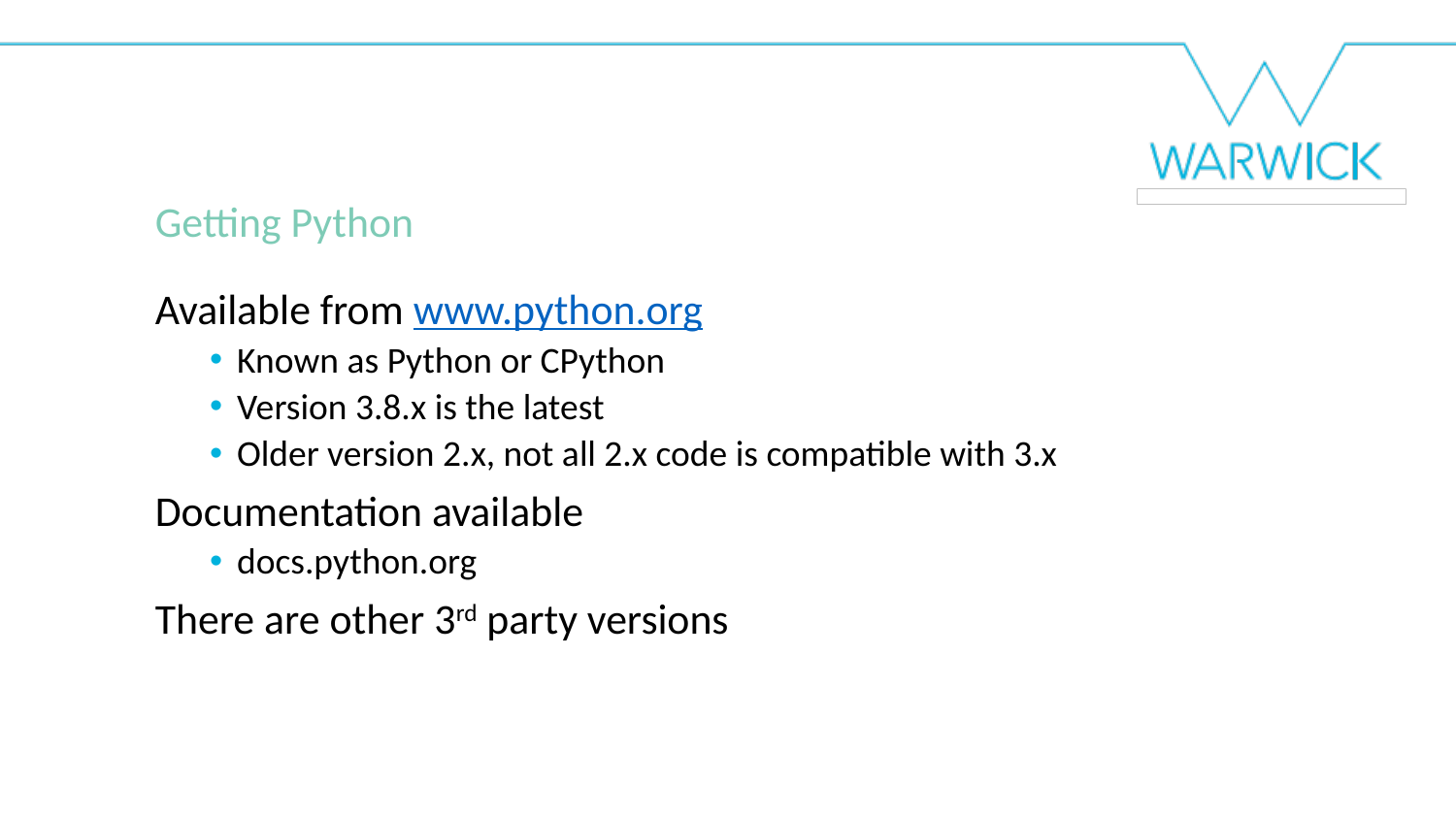

Getting Python
Available from www.python.org
Known as Python or CPython
Version 3.8.x is the latest
Older version 2.x, not all 2.x code is compatible with 3.x
Documentation available
docs.python.org
There are other 3rd party versions